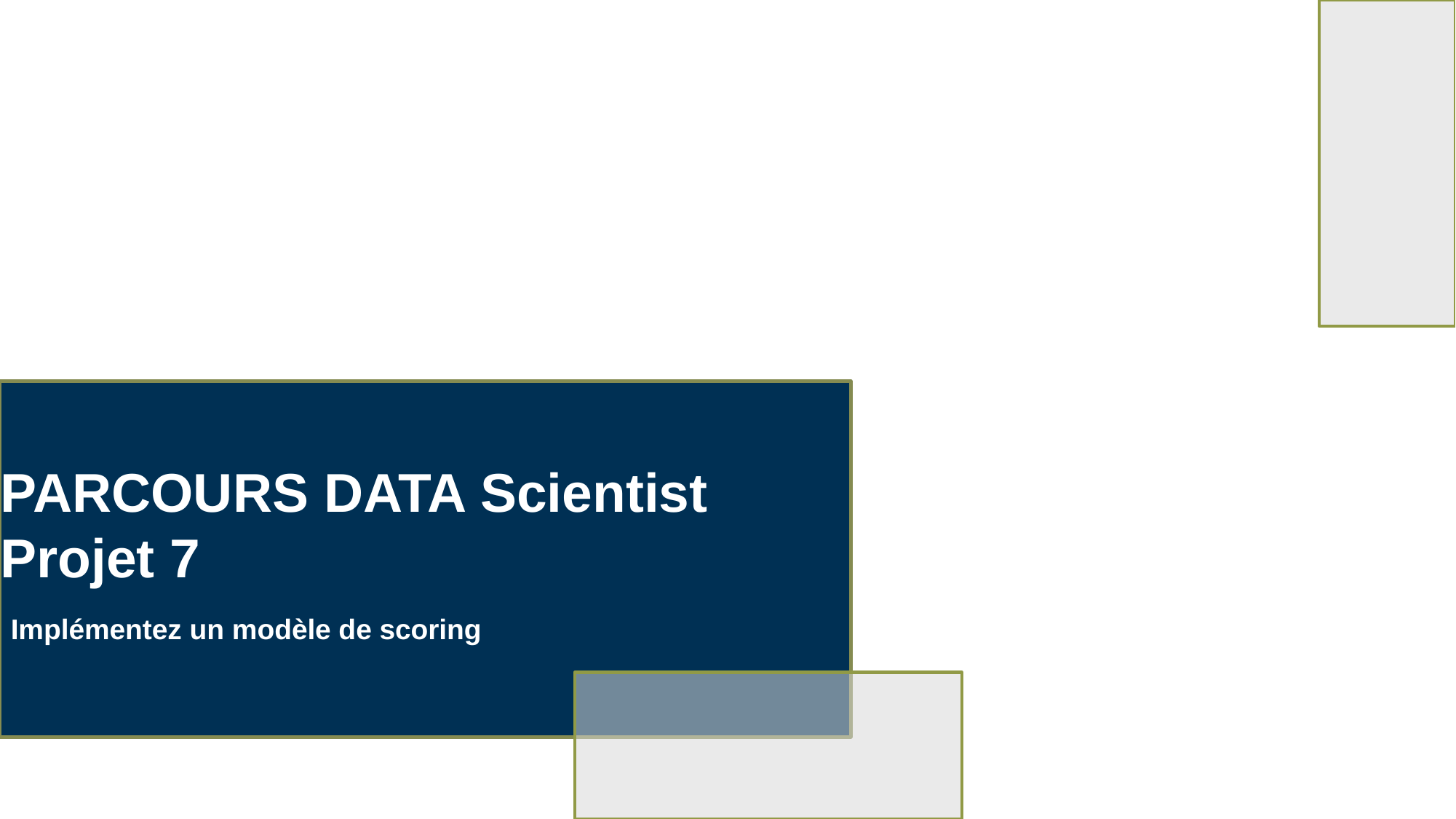

PARCOURS DATA Scientist
Projet 7
Implémentez un modèle de scoring